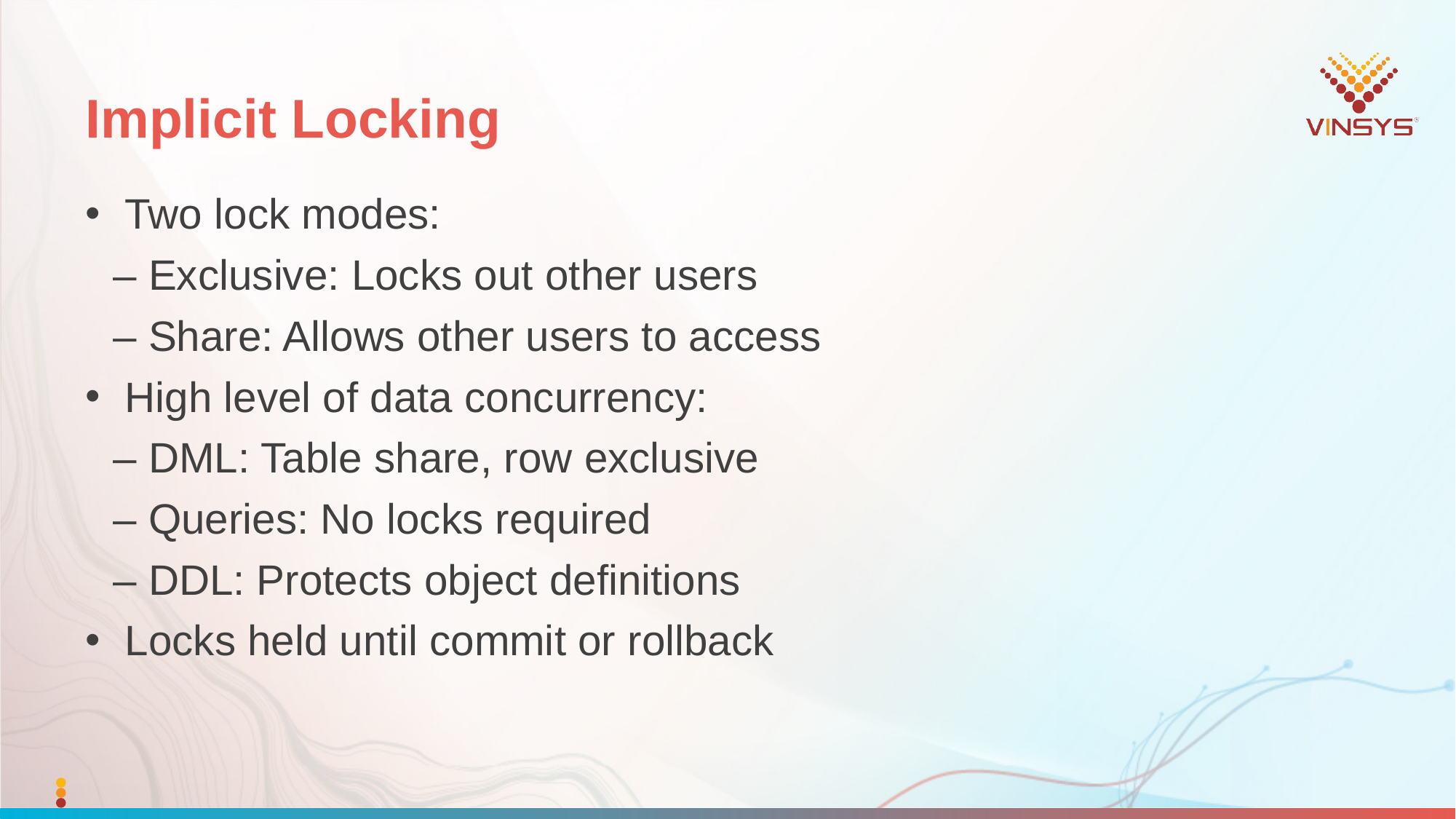

# Implicit Locking
 Two lock modes:
	– Exclusive: Locks out other users
	– Share: Allows other users to access
 High level of data concurrency:
	– DML: Table share, row exclusive
	– Queries: No locks required
	– DDL: Protects object definitions
 Locks held until commit or rollback